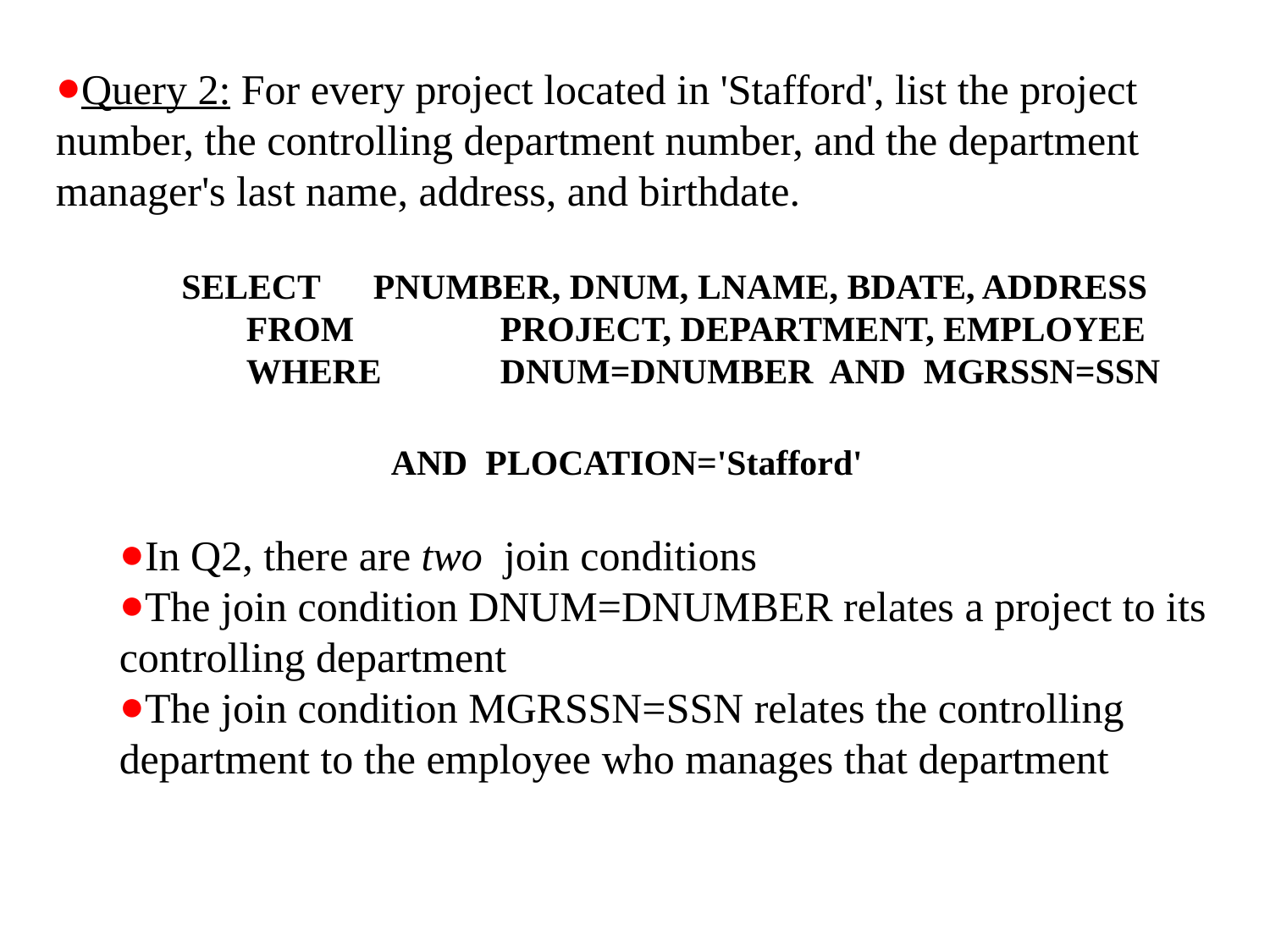

Query 2: For every project located in 'Stafford', list the project number, the controlling department number, and the department manager's last name, address, and birthdate.
       SELECT 	PNUMBER, DNUM, LNAME, BDATE, ADDRESS
	FROM		PROJECT, DEPARTMENT, EMPLOYEE
	WHERE 	DNUM=DNUMBER  AND  MGRSSN=SSN
                          	  AND  PLOCATION='Stafford'
In Q2, there are two  join conditions
The join condition DNUM=DNUMBER relates a project to its controlling department
The join condition MGRSSN=SSN relates the controlling department to the employee who manages that department
*